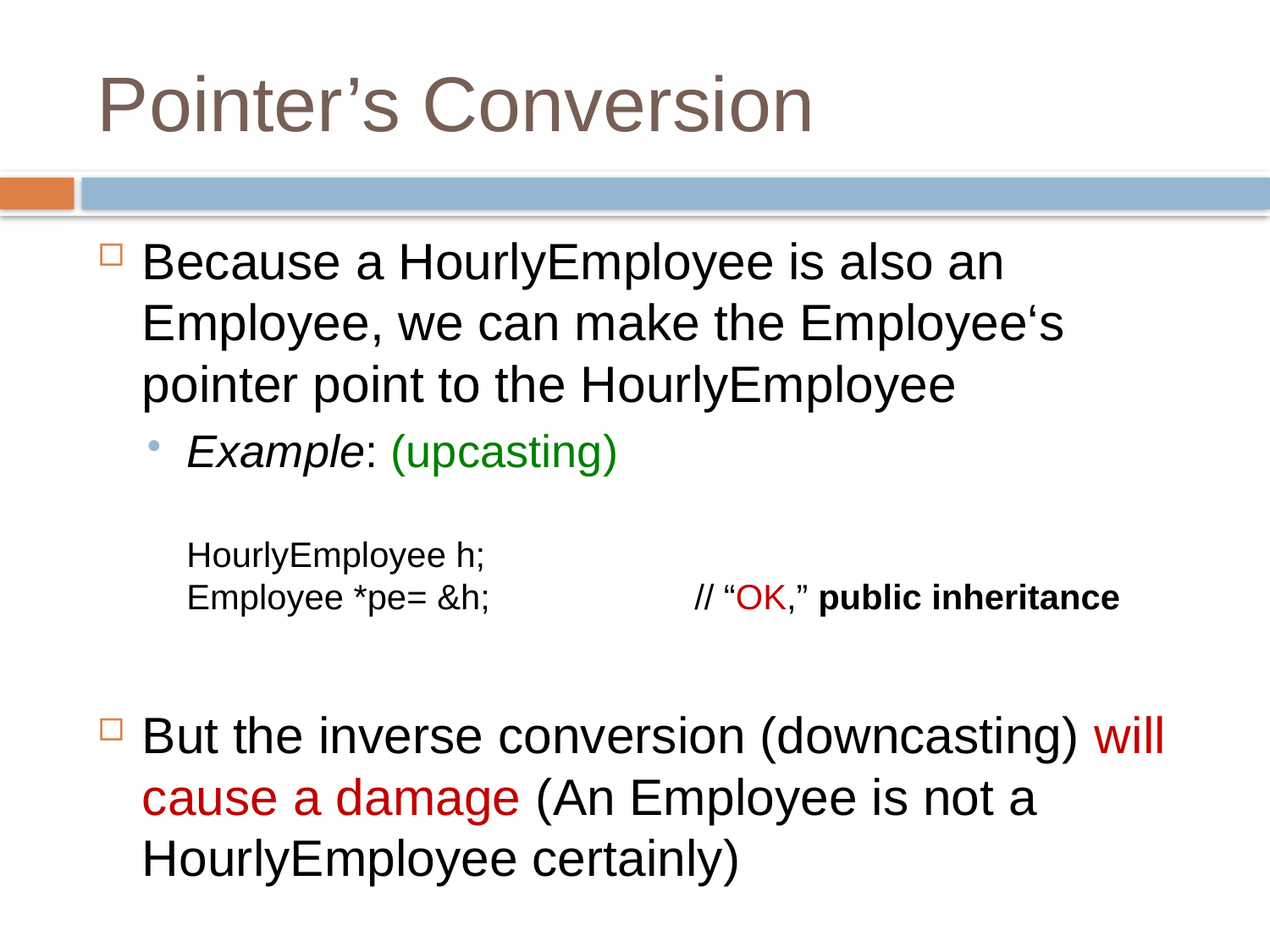

# Pointer’s Conversion
Because a HourlyEmployee is also an Employee, we can make the Employee‘s pointer point to the HourlyEmployee
Example: (upcasting)
HourlyEmployee h;
Employee *pe= &h;		// “OK,” public inheritance

But the inverse conversion (downcasting) will cause a damage (An Employee is not a HourlyEmployee certainly)